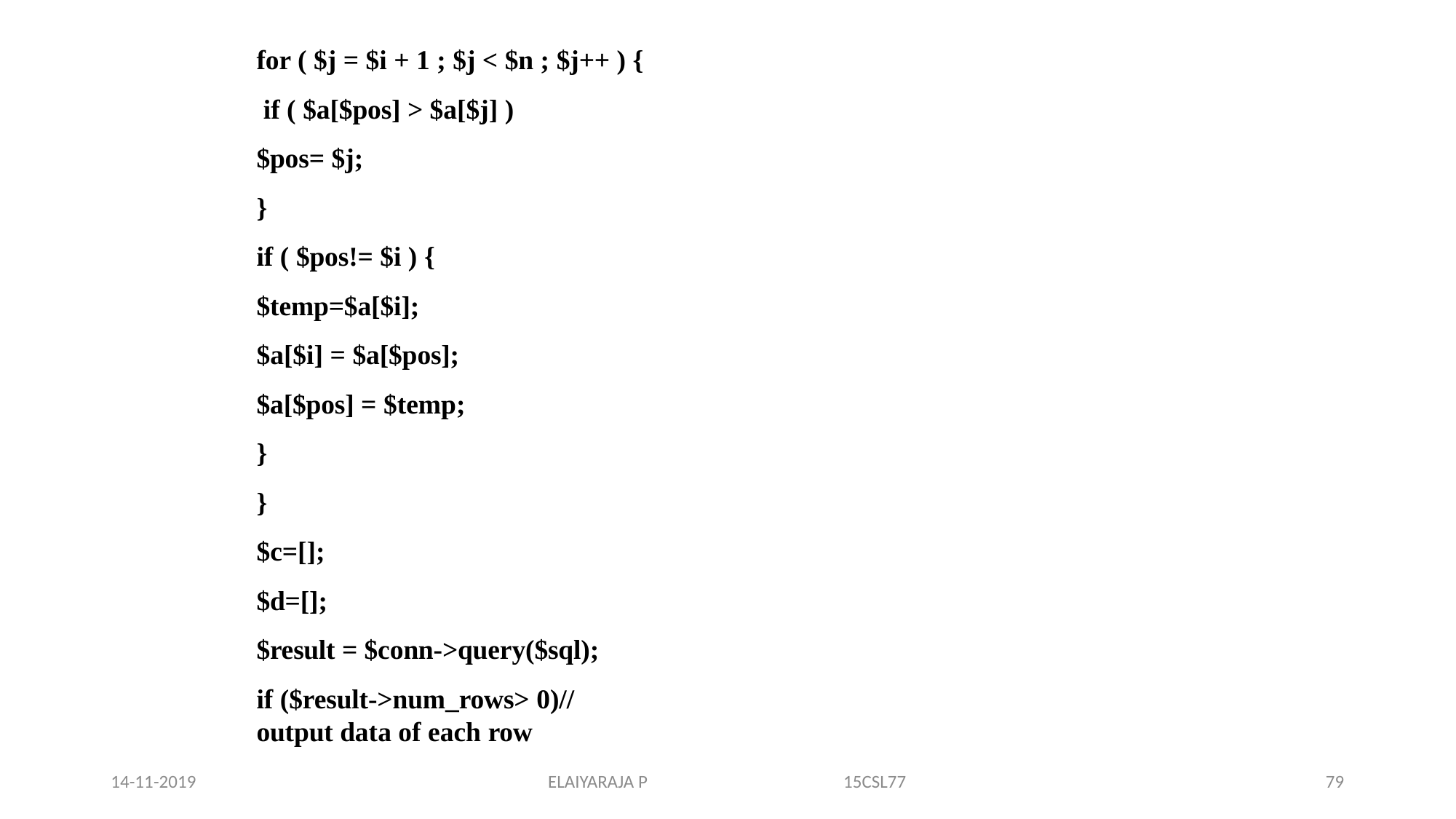

for ( $j = $i + 1 ; $j < $n ; $j++ ) {  if ( $a[$pos] > $a[$j] )
$pos= $j;
}
if ( $pos!= $i ) {
$temp=$a[$i];
$a[$i] = $a[$pos];
$a[$pos] = $temp;
}
}
$c=[];
$d=[];
$result = $conn->query($sql);
if ($result->num_rows> 0)// output data of each row
14-11-2019
ELAIYARAJA P                                               15CSL77
79